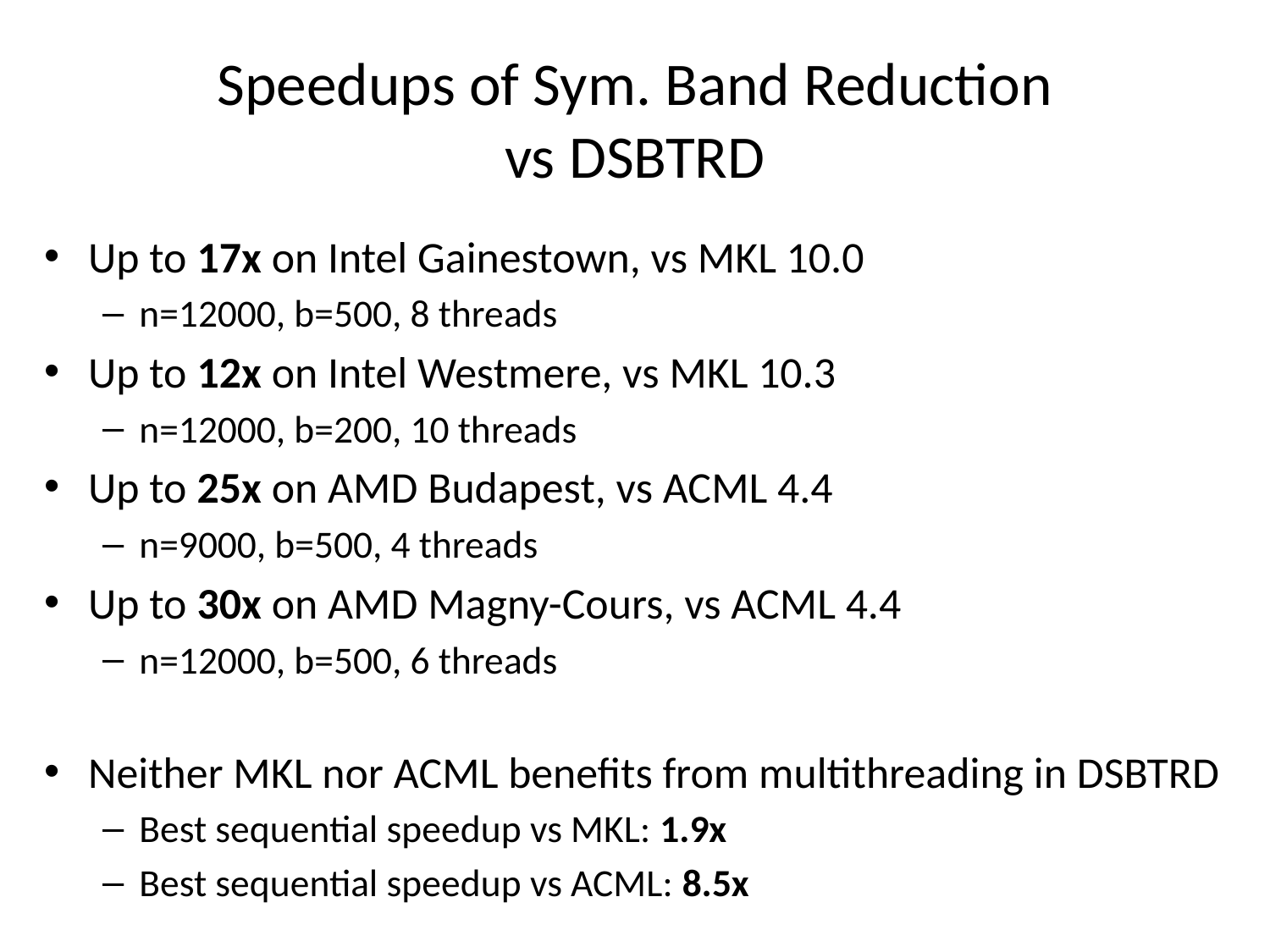

# Speedups of Sym. Band Reduction vs DSBTRD
Up to 17x on Intel Gainestown, vs MKL 10.0
n=12000, b=500, 8 threads
Up to 12x on Intel Westmere, vs MKL 10.3
n=12000, b=200, 10 threads
Up to 25x on AMD Budapest, vs ACML 4.4
n=9000, b=500, 4 threads
Up to 30x on AMD Magny-Cours, vs ACML 4.4
n=12000, b=500, 6 threads

Neither MKL nor ACML benefits from multithreading in DSBTRD
Best sequential speedup vs MKL: 1.9x
Best sequential speedup vs ACML: 8.5x